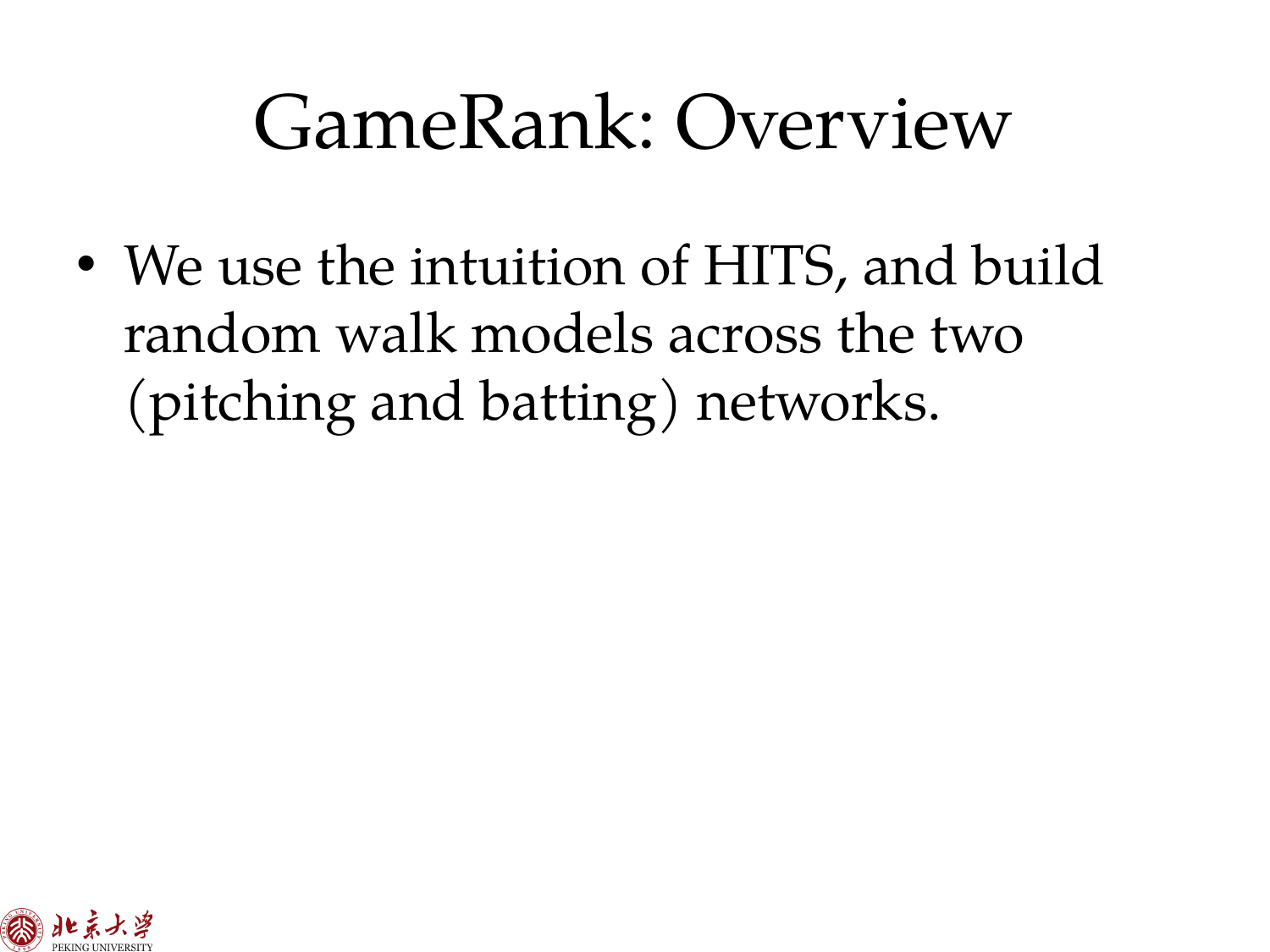

# GameRank: Overview
We use the intuition of HITS, and build random walk models across the two (pitching and batting) networks.